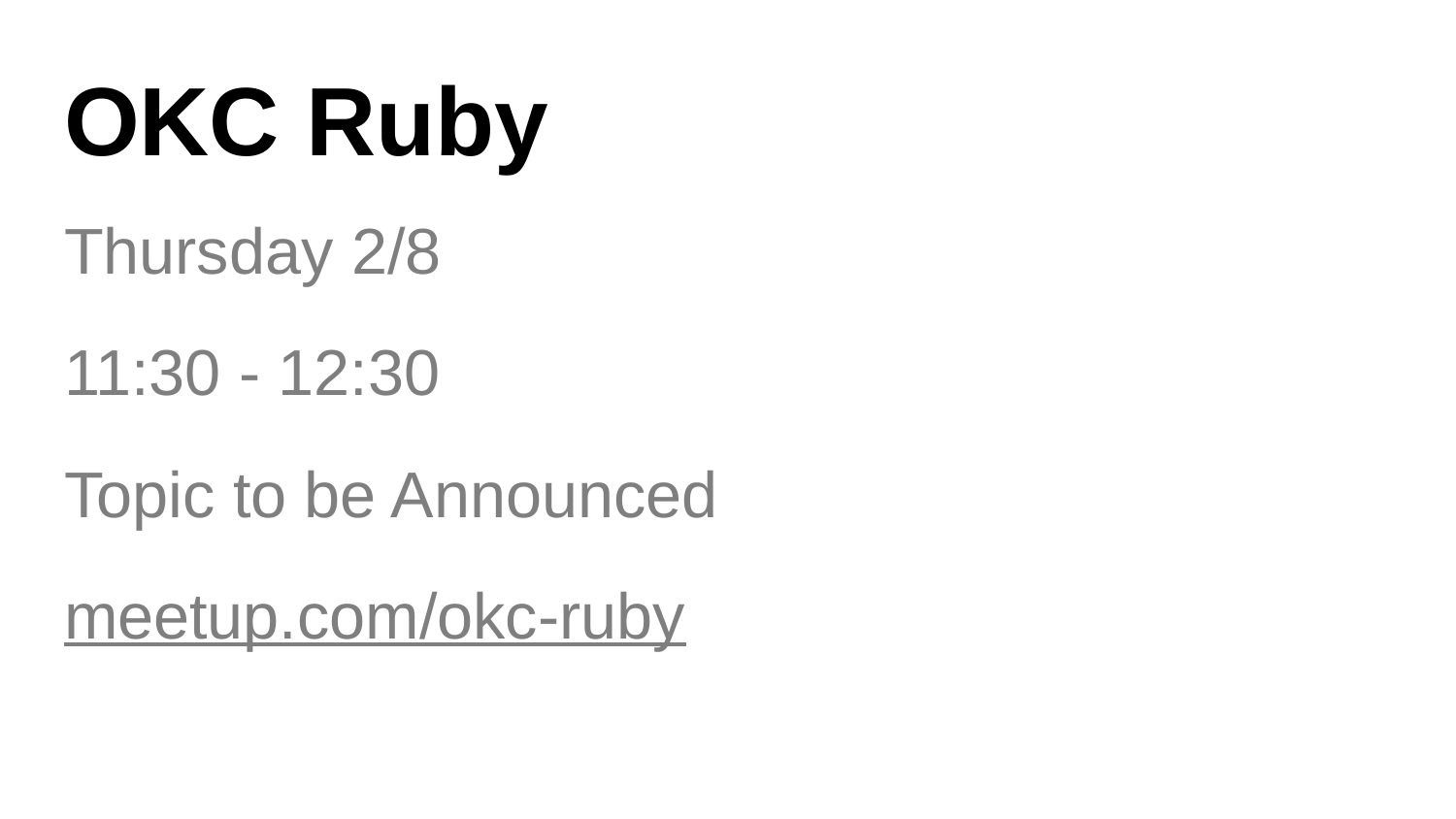

# OKC Ruby
Thursday 2/8
11:30 - 12:30
Topic to be Announced
meetup.com/okc-ruby